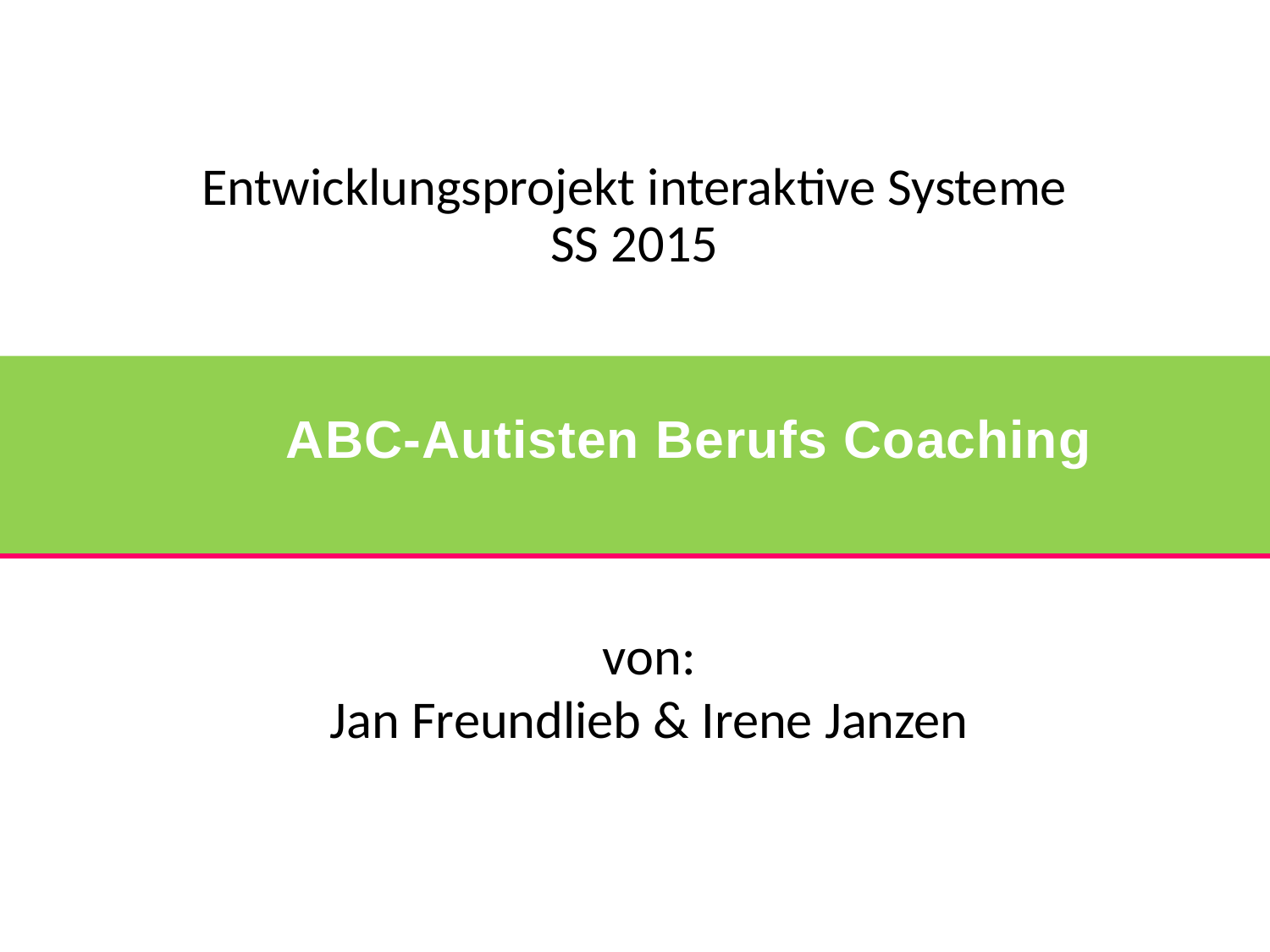

# Entwicklungsprojekt interaktive Systeme SS 2015

ABC-Autisten Berufs Coaching
von:
Jan Freundlieb & Irene Janzen